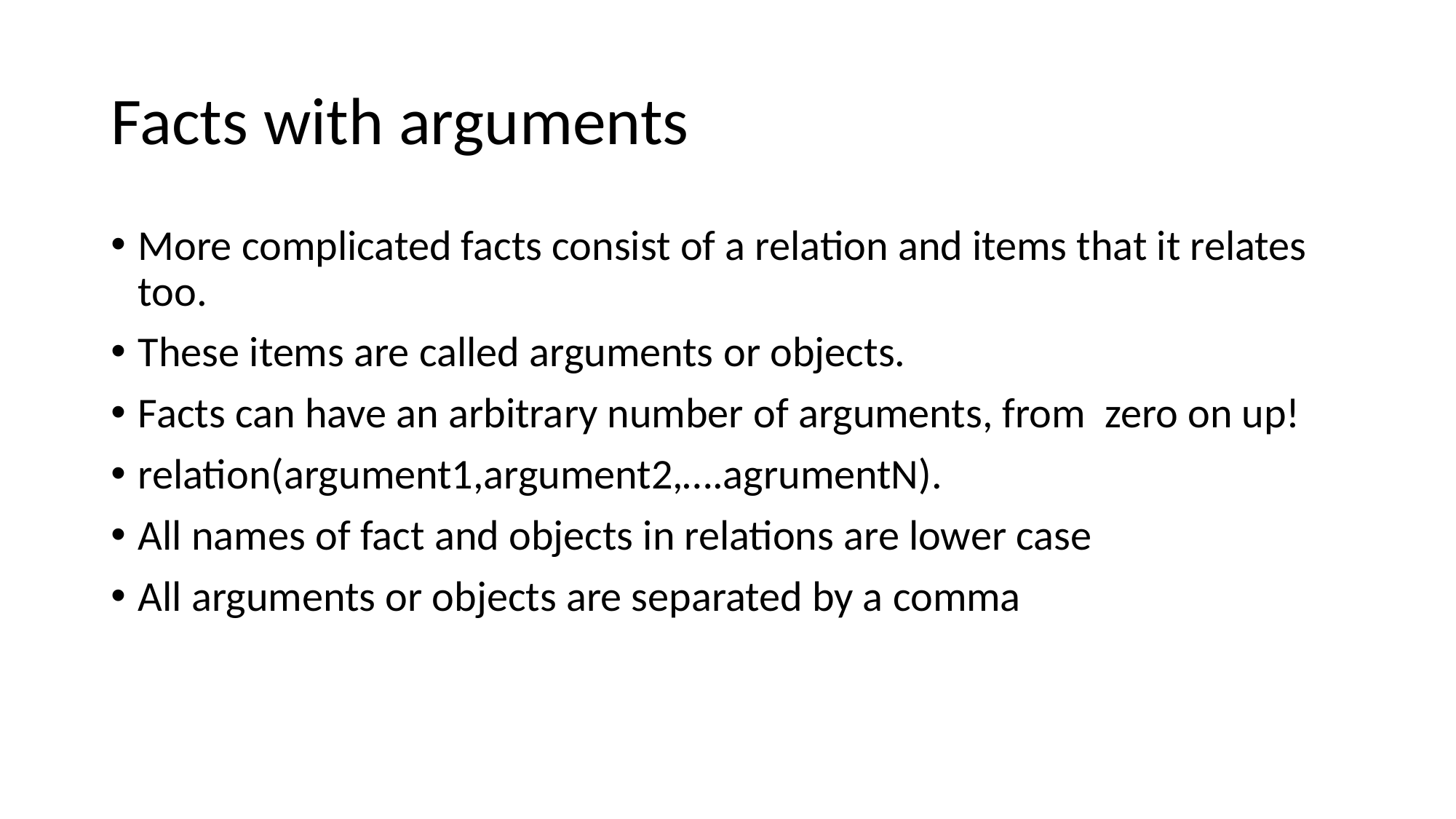

# Facts with arguments
More complicated facts consist of a relation and items that it relates too.
These items are called arguments or objects.
Facts can have an arbitrary number of arguments, from  zero on up!
relation(argument1,argument2,….agrumentN).
All names of fact and objects in relations are lower case
All arguments or objects are separated by a comma